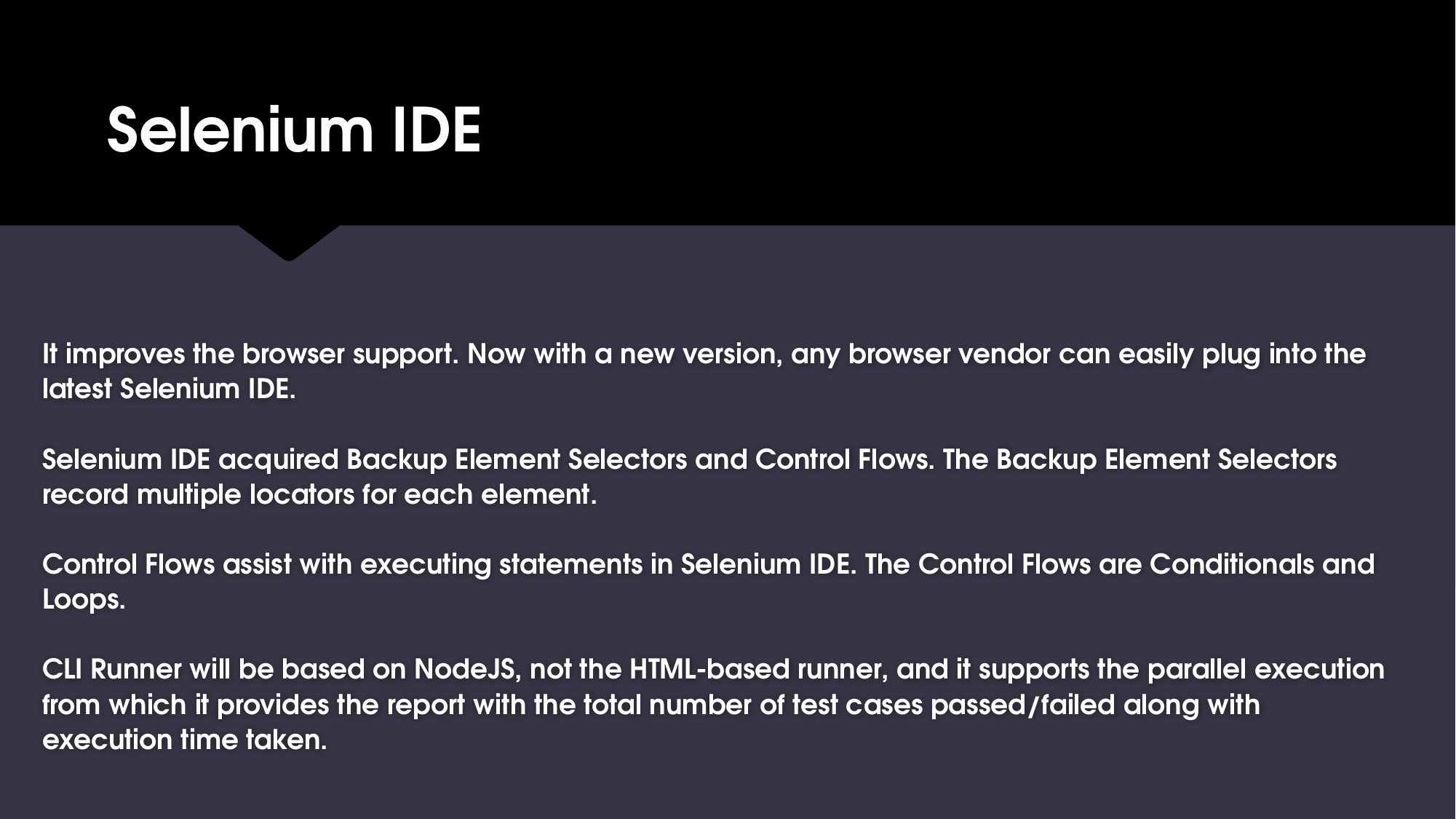

# Selenium IDE

It improves the browser support. Now with a new version, any browser vendor can easily plug into the latest Selenium IDE.

Selenium IDE acquired Backup Element Selectors and Control Flows. The Backup Element Selectors record multiple locators for each element.

Control Flows assist with executing statements in Selenium IDE. The Control Flows are Conditionals and Loops.

CLI Runner will be based on NodeJS, not the HTML-based runner, and it supports the parallel execution from which it provides the report with the total number of test cases passed/failed along with execution time taken.